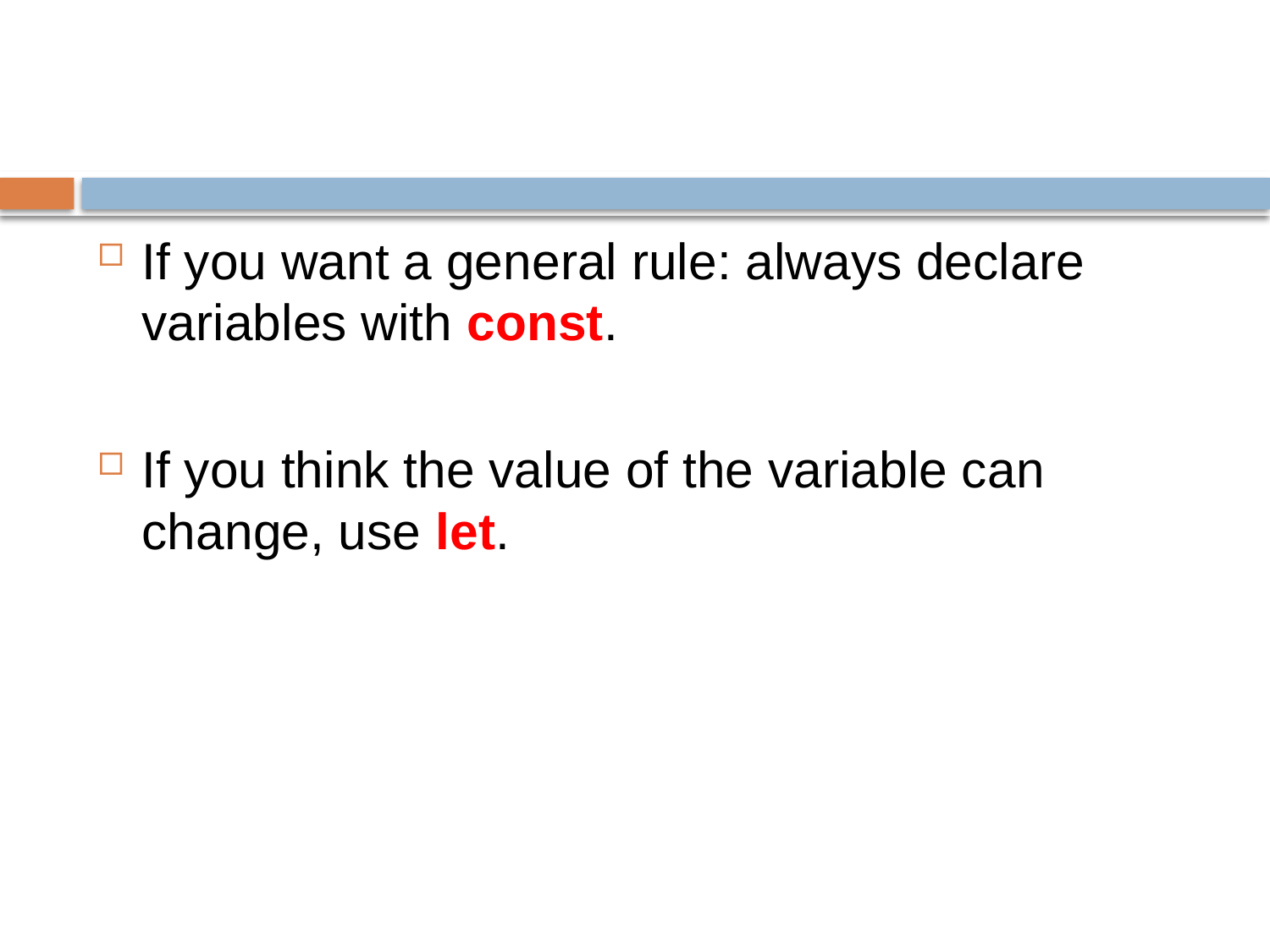

If you want a general rule: always declare variables with const.

If you think the value of the variable can change, use let.